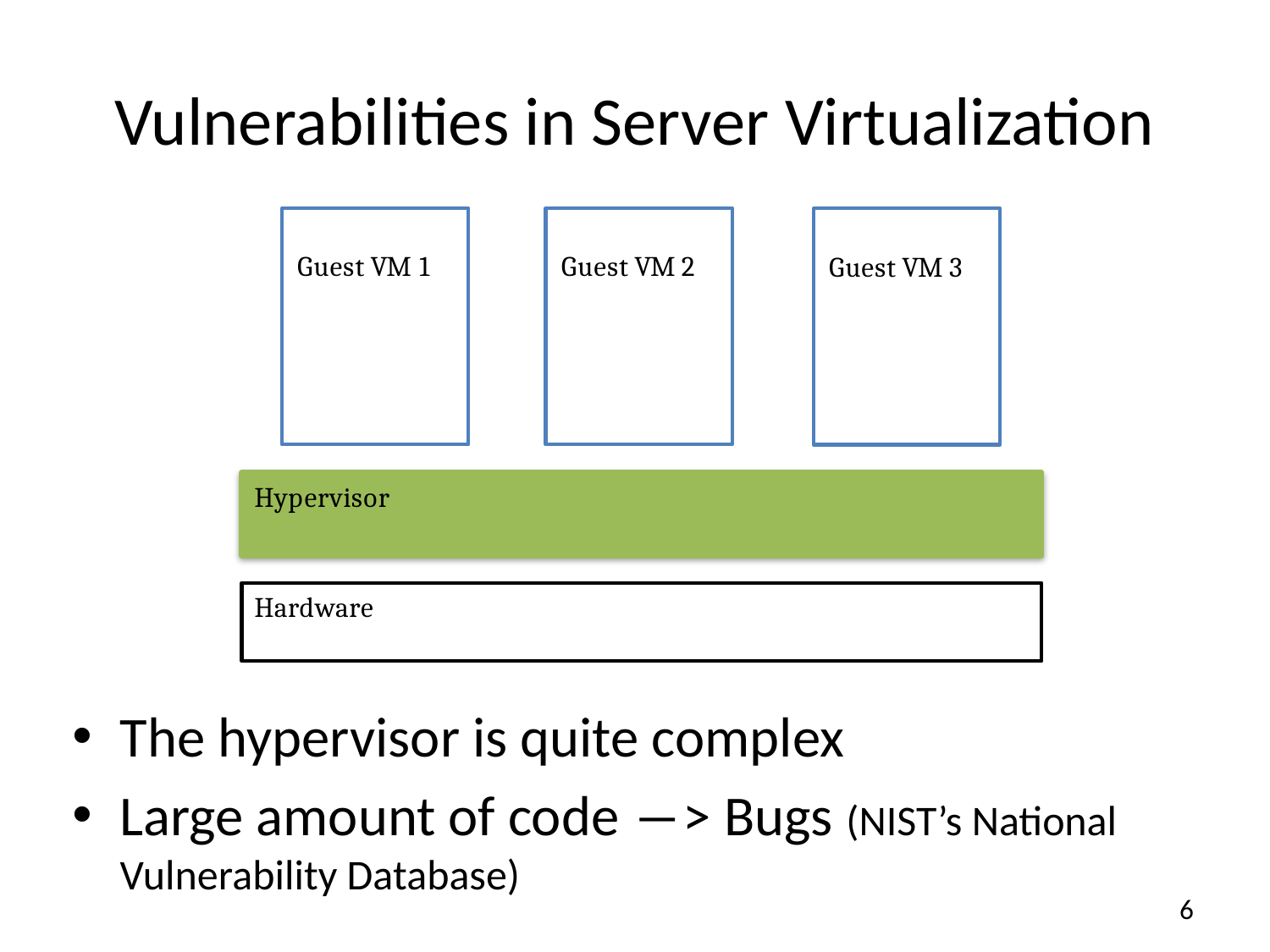

# Vulnerabilities in Server Virtualization

Guest VM 1

Guest VM 2

Guest VM 3
Hypervisor
Hardware
The hypervisor is quite complex
Large amount of code ―> Bugs (NIST’s National Vulnerability Database)
6